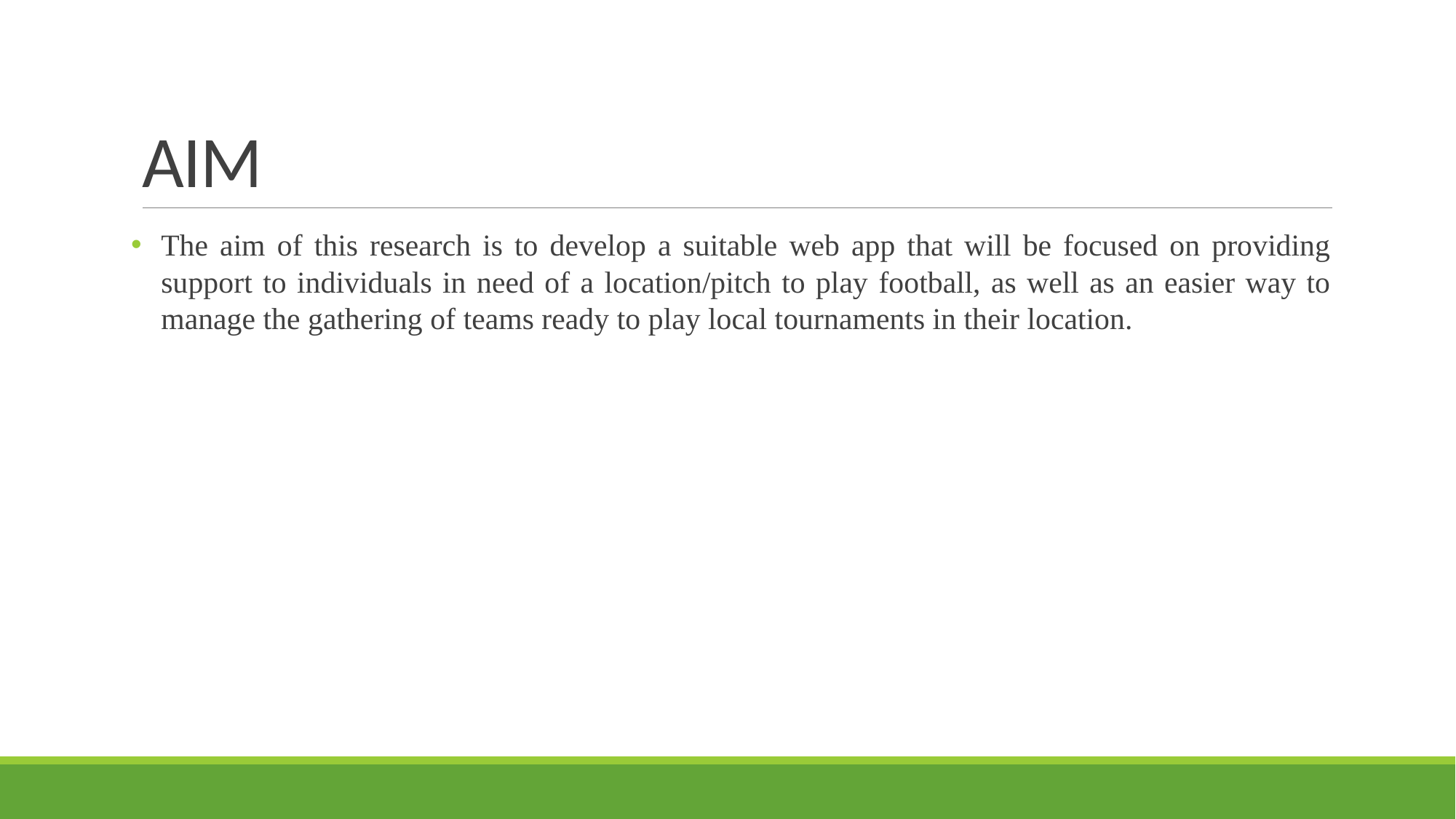

# AIM
The aim of this research is to develop a suitable web app that will be focused on providing support to individuals in need of a location/pitch to play football, as well as an easier way to manage the gathering of teams ready to play local tournaments in their location.